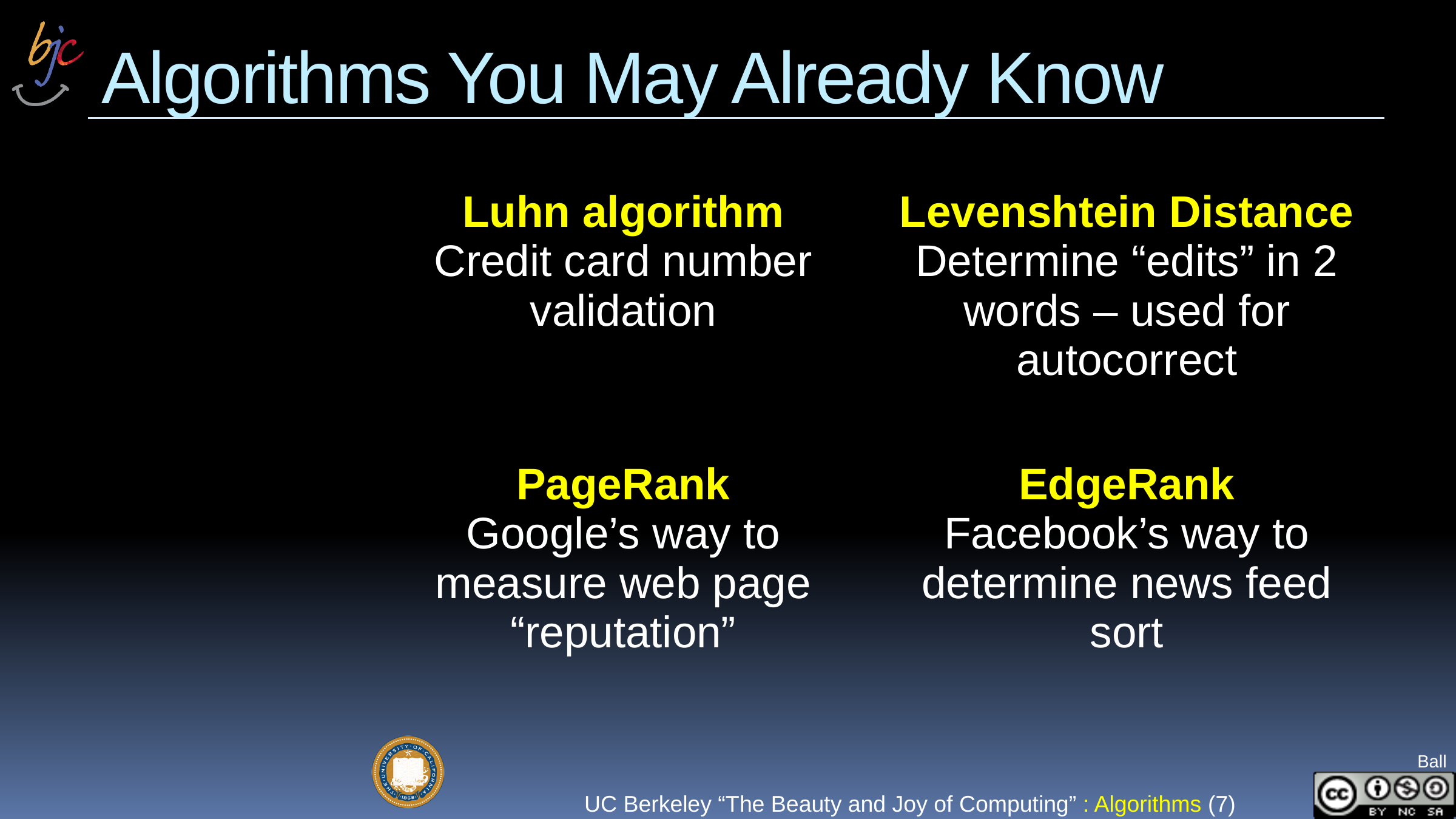

# Algorithms You May Already Know
| Luhn algorithm Credit card number validation | Levenshtein Distance Determine “edits” in 2 words – used for autocorrect |
| --- | --- |
| PageRank Google’s way to measure web page “reputation” | EdgeRank Facebook’s way to determine news feed sort |